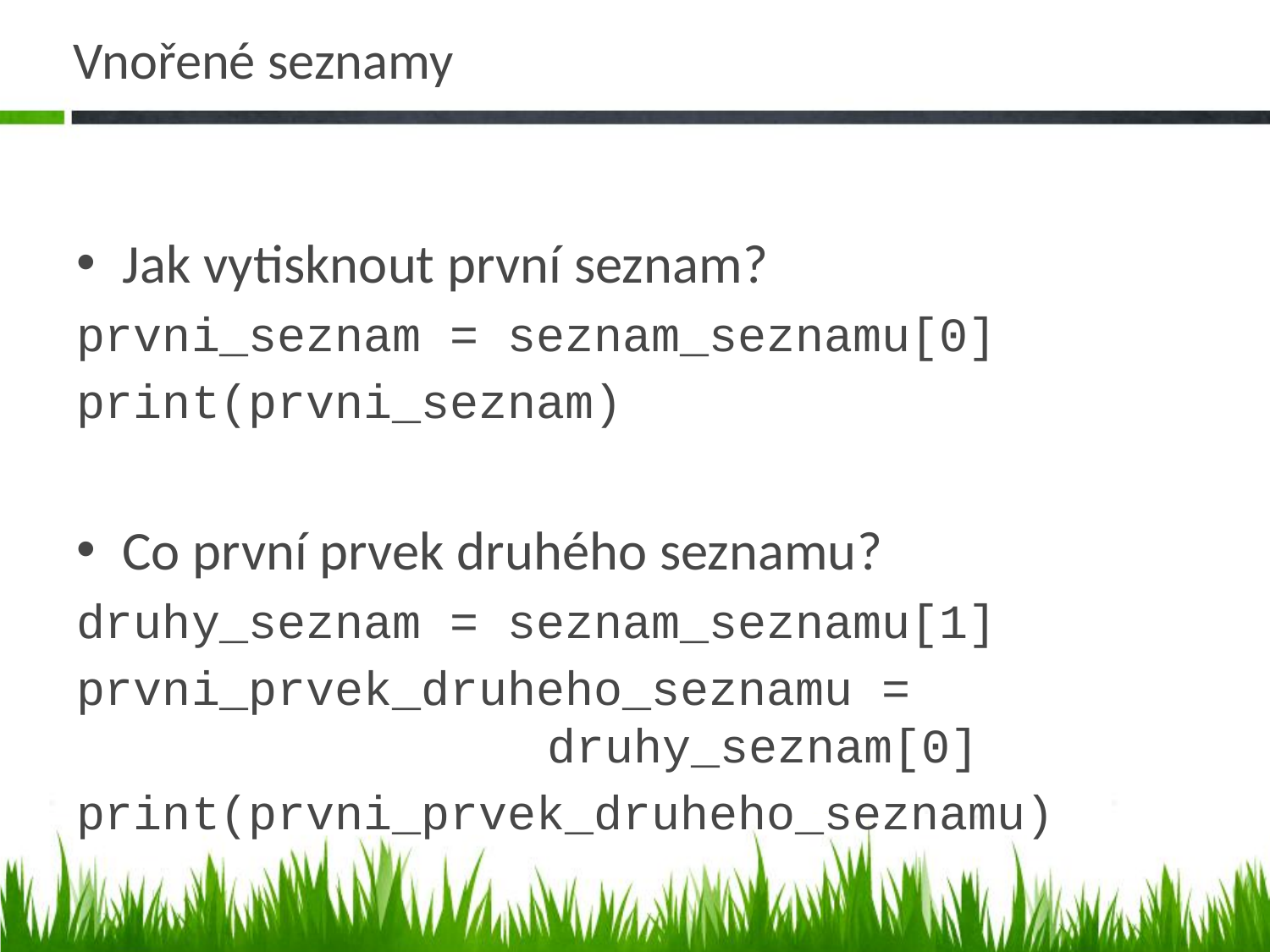

# Vnořené seznamy
Jak vytisknout první seznam?
prvni_seznam = seznam_seznamu[0]
print(prvni_seznam)

Co první prvek druhého seznamu?
druhy_seznam = seznam_seznamu[1]
prvni_prvek_druheho_seznamu = druhy_seznam[0]
print(prvni_prvek_druheho_seznamu)